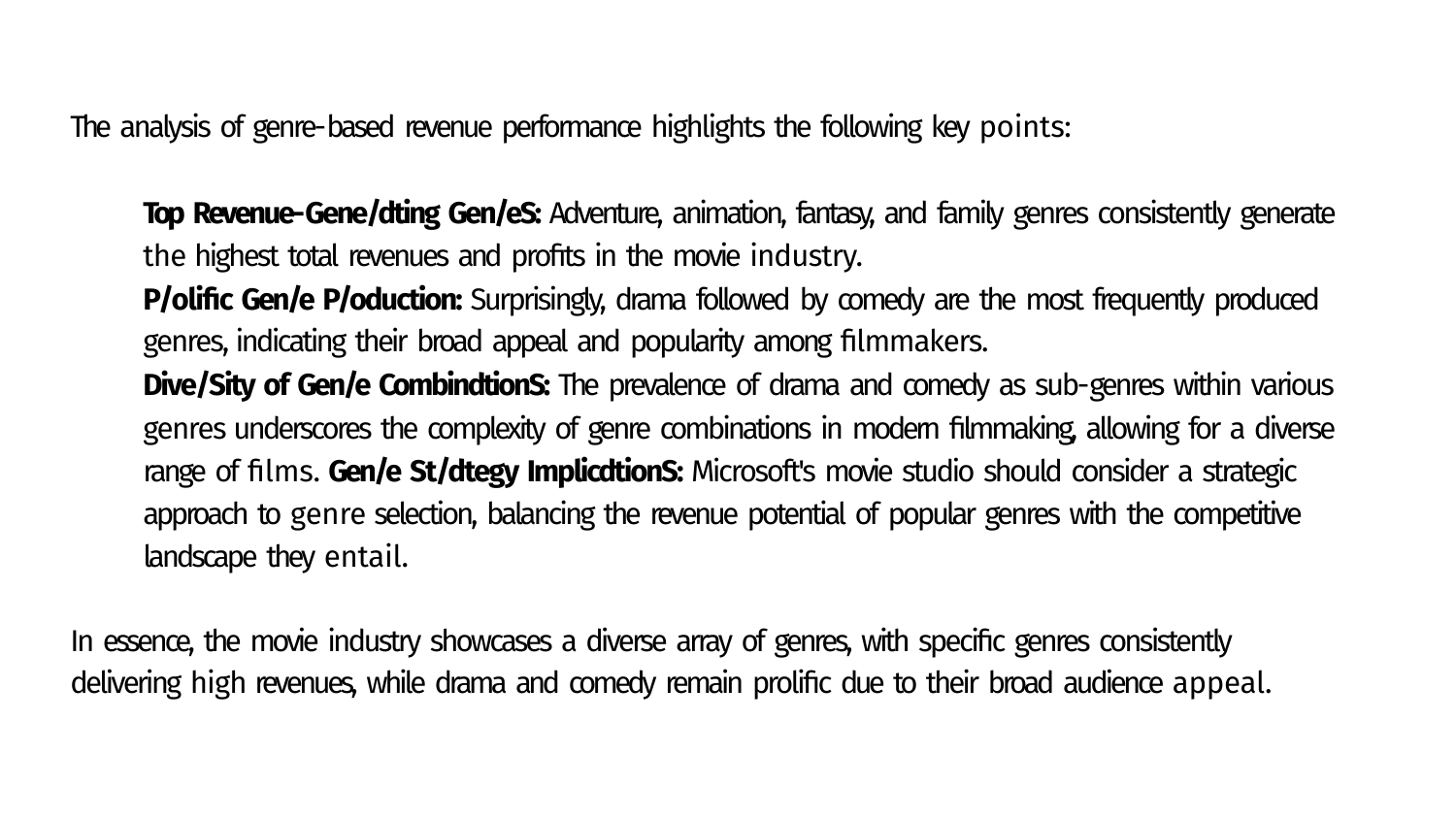

The analysis of genre-based revenue performance highlights the following key points:

Top Revenue-Gene/dting Gen/eS: Adventure, animation, fantasy, and family genres consistently generate the highest total revenues and profits in the movie industry.
P/olific Gen/e P/oduction: Surprisingly, drama followed by comedy are the most frequently produced genres, indicating their broad appeal and popularity among filmmakers.
Dive/Sity of Gen/e CombindtionS: The prevalence of drama and comedy as sub-genres within various genres underscores the complexity of genre combinations in modern filmmaking, allowing for a diverse range of films. Gen/e St/dtegy ImplicdtionS: Microsoft's movie studio should consider a strategic approach to genre selection, balancing the revenue potential of popular genres with the competitive landscape they entail.

In essence, the movie industry showcases a diverse array of genres, with specific genres consistently delivering high revenues, while drama and comedy remain prolific due to their broad audience appeal.